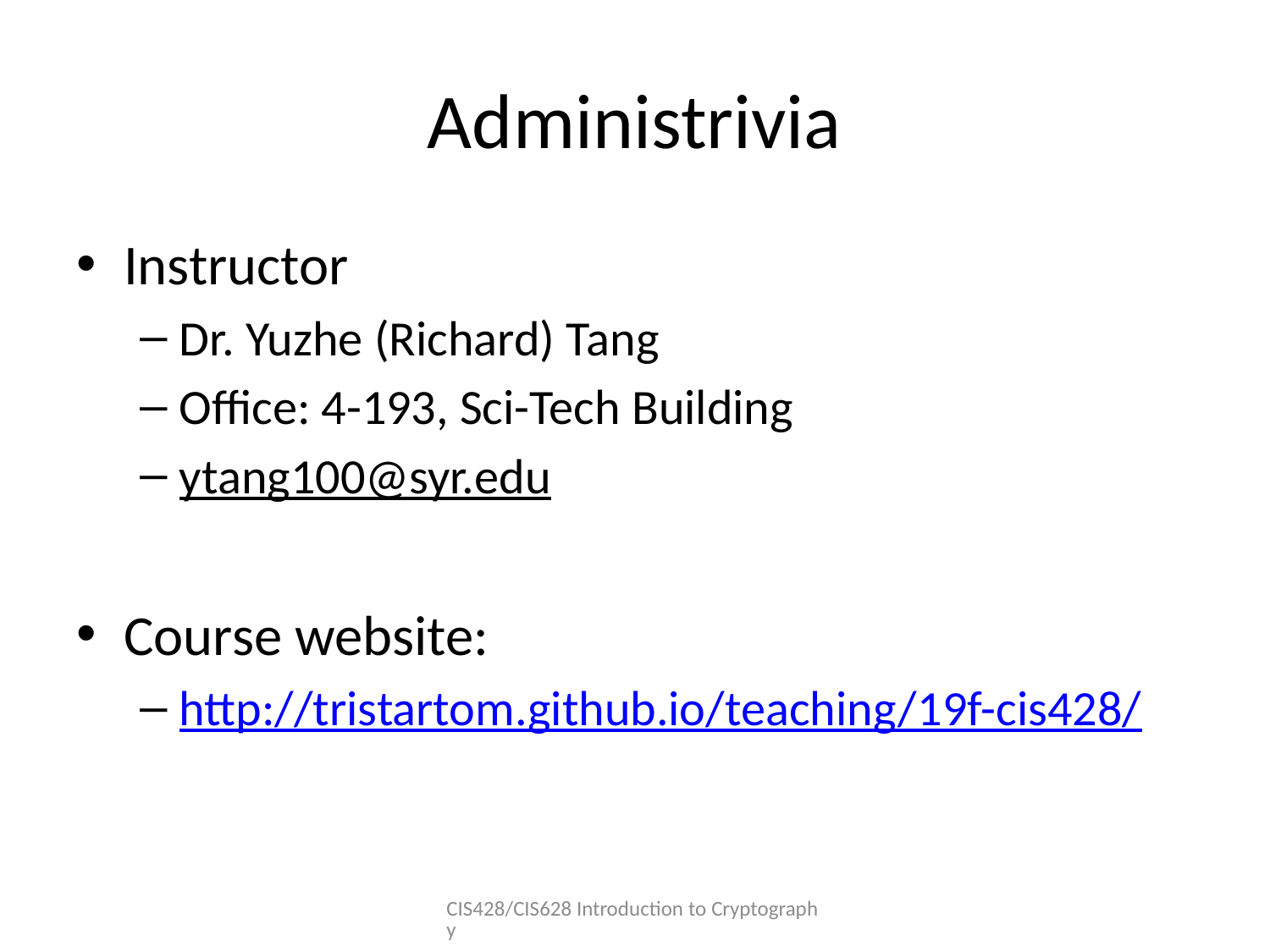

# Administrivia
Instructor
Dr. Yuzhe (Richard) Tang
Office: 4-193, Sci-Tech Building
ytang100@syr.edu

Course website:
http://tristartom.github.io/teaching/19f-cis428/

CIS428/CIS628 Introduction to Cryptography